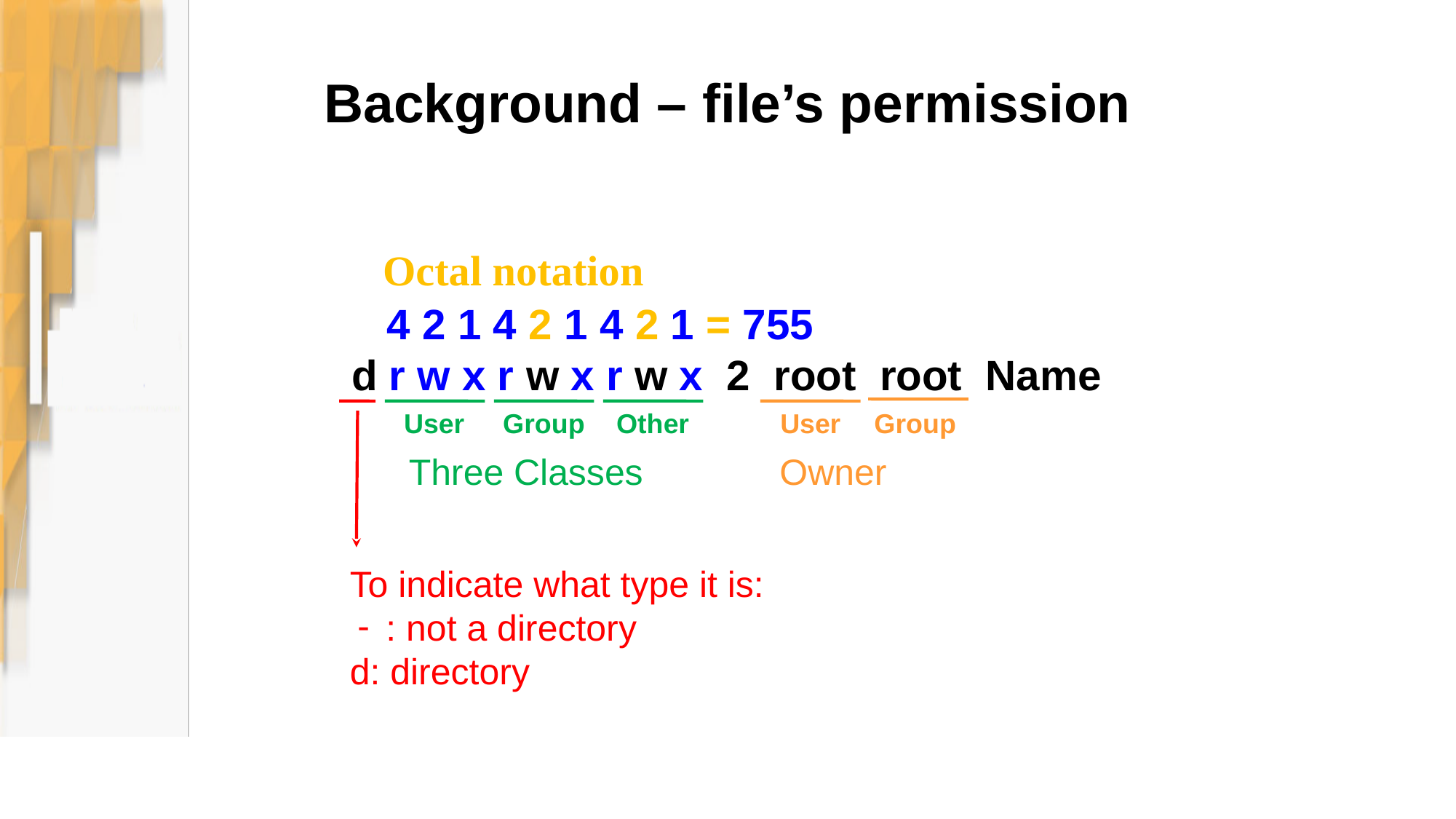

# Background – file’s permission
Octal notation
   4 2 1 4 2 1 4 2 1 = 755
d r w x r w x r w x  2  root  root  Name
User
Group
Other
User
Group
Three Classes
Owner
To indicate what type it is:
 : not a directory
d: directory